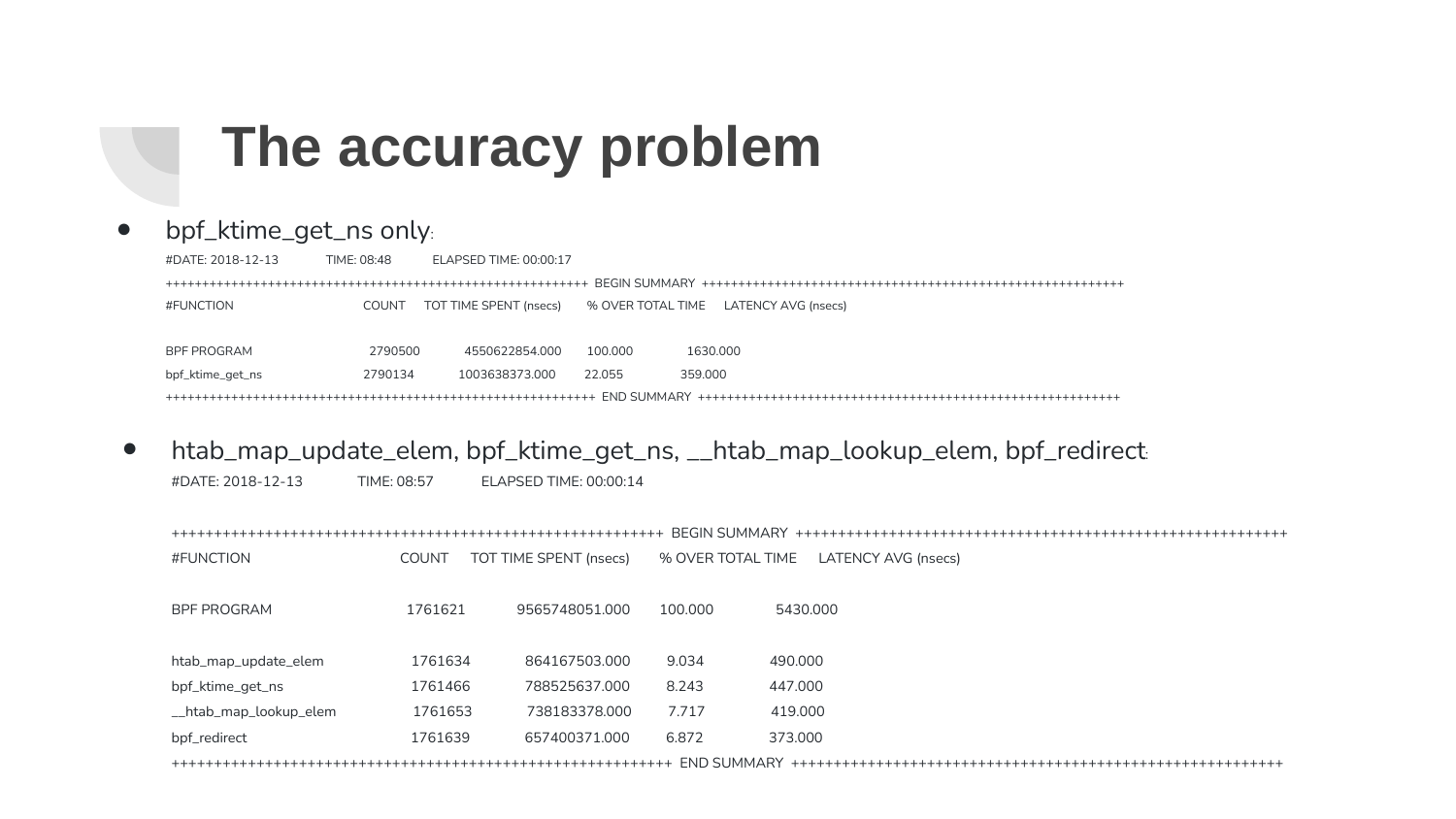

# The accuracy problem
bpf_ktime_get_ns only:
#DATE: 2018-12-13               TIME: 08:48             ELAPSED TIME: 00:00:17
++++++++++++++++++++++++++++++++++++++++++++++++++++++++++  BEGIN SUMMARY  ++++++++++++++++++++++++++++++++++++++++++++++++++++++++++
#FUNCTION                                         COUNT      TOT TIME SPENT (nsecs)        % OVER TOTAL TIME      LATENCY AVG (nsecs)

BPF PROGRAM                                     2790500              4550622854.000        100.000                 1630.000
bpf_ktime_get_ns                                2790134              1003638373.000         22.055                  359.000
+++++++++++++++++++++++++++++++++++++++++++++++++++++++++++  END SUMMARY  ++++++++++++++++++++++++++++++++++++++++++++++++++++++++++
htab_map_update_elem, bpf_ktime_get_ns, __htab_map_lookup_elem, bpf_redirect:
#DATE: 2018-12-13               TIME: 08:57             ELAPSED TIME: 00:00:14

++++++++++++++++++++++++++++++++++++++++++++++++++++++++++  BEGIN SUMMARY  ++++++++++++++++++++++++++++++++++++++++++++++++++++++++++
#FUNCTION                                         COUNT      TOT TIME SPENT (nsecs)        % OVER TOTAL TIME      LATENCY AVG (nsecs)

BPF PROGRAM                                     1761621              9565748051.000        100.000                 5430.000

htab_map_update_elem                        1761634               864167503.000          9.034                  490.000
bpf_ktime_get_ns                                   1761466               788525637.000          8.243                  447.000
__htab_map_lookup_elem                     1761653               738183378.000          7.717                  419.000
bpf_redirect                                             1761639               657400371.000          6.872                  373.000
+++++++++++++++++++++++++++++++++++++++++++++++++++++++++++  END SUMMARY  ++++++++++++++++++++++++++++++++++++++++++++++++++++++++++